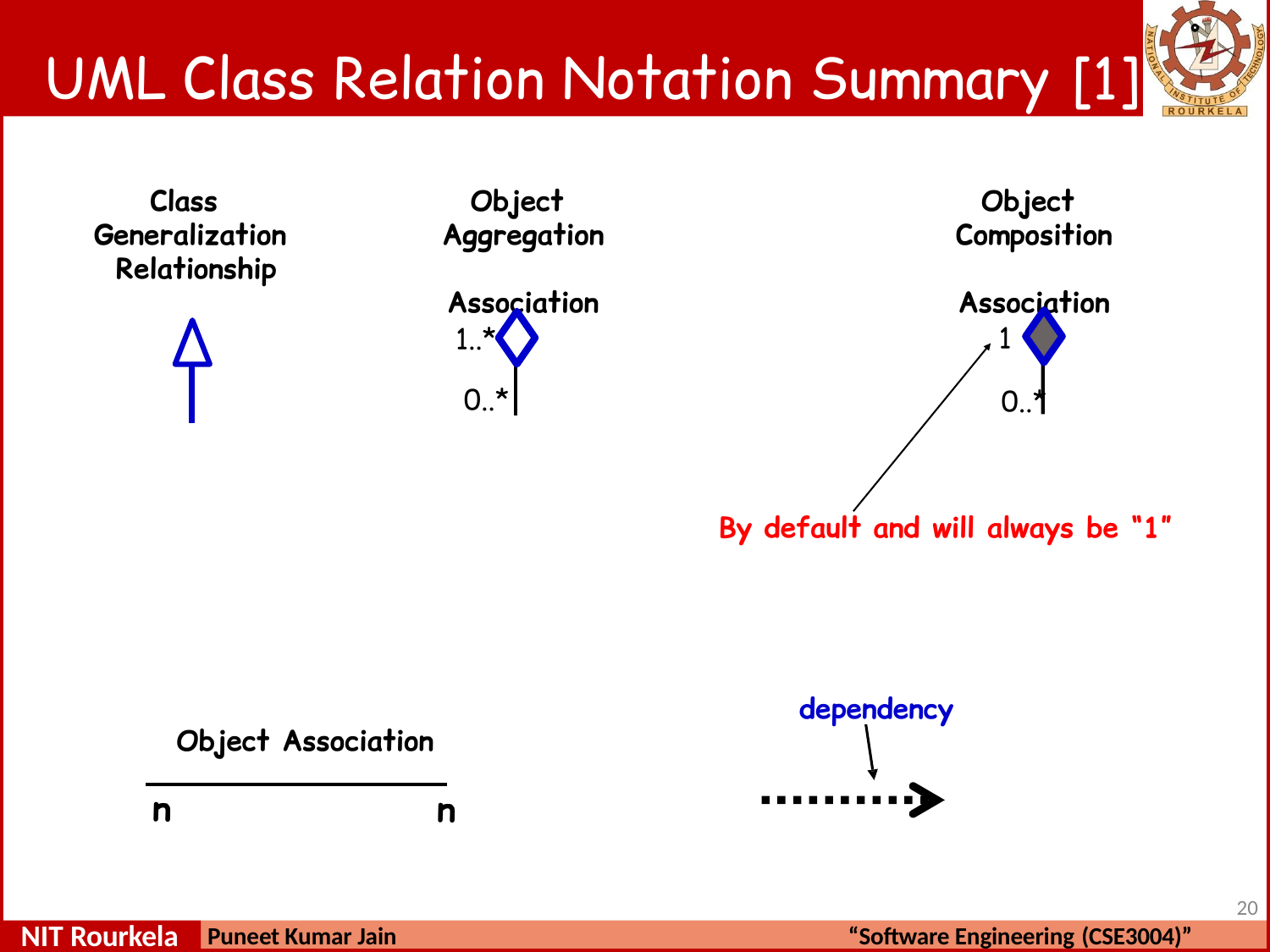

# UML Class Relation Notation Summary [1]
Class  Generalization  Relationship
Object  Aggregation  Association
Object  Composition  Association

1
1..*
0..*

0..*
By default and will always be “1”
dependency
Object Association
n

n

20
NIT Rourkela
Puneet Kumar Jain
“Software Engineering (CSE3004)”